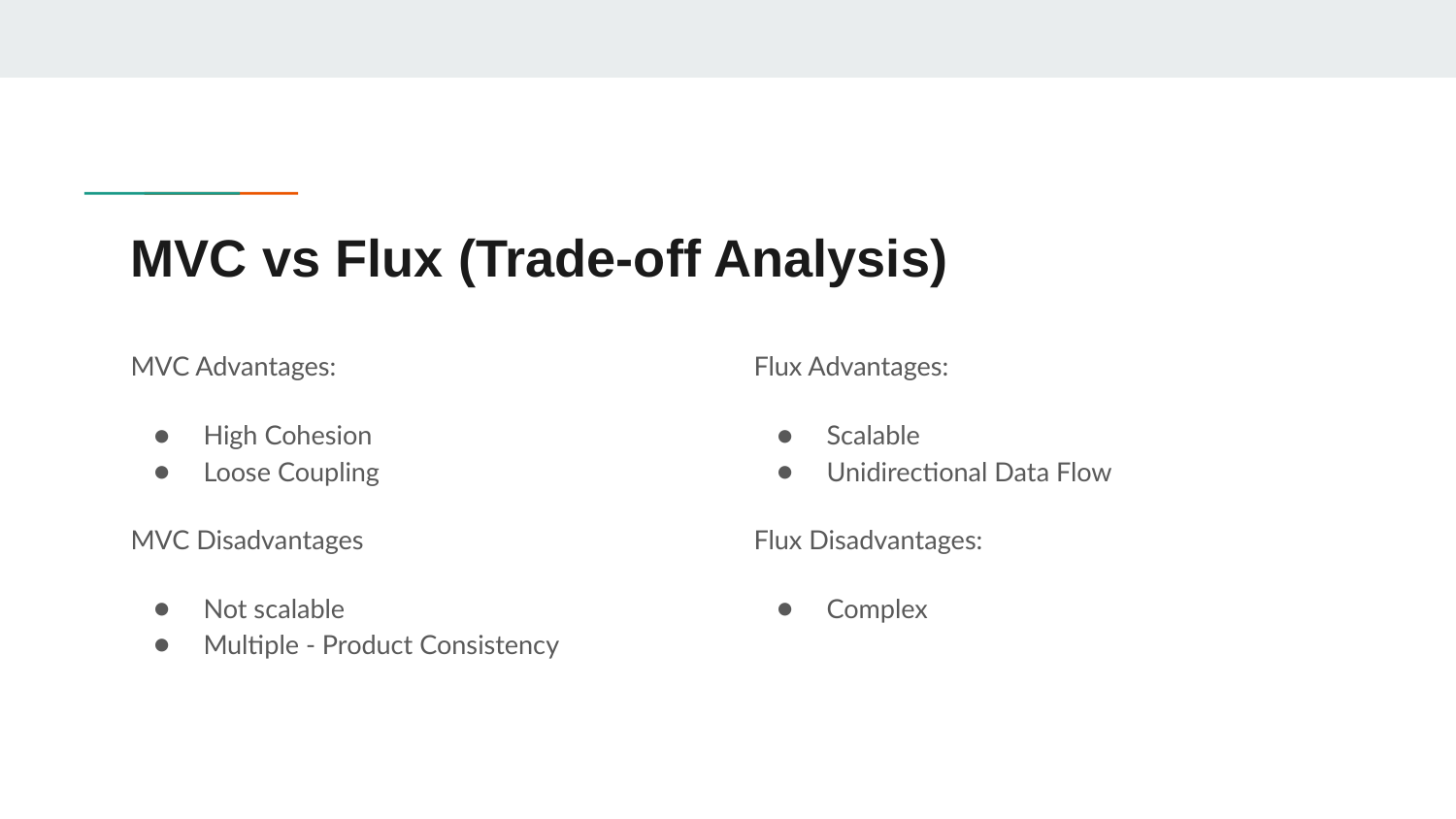

# MVC vs Flux (Trade-off Analysis)
MVC Advantages:
High Cohesion
Loose Coupling
MVC Disadvantages
Not scalable
Multiple - Product Consistency
Flux Advantages:
Scalable
Unidirectional Data Flow
Flux Disadvantages:
Complex